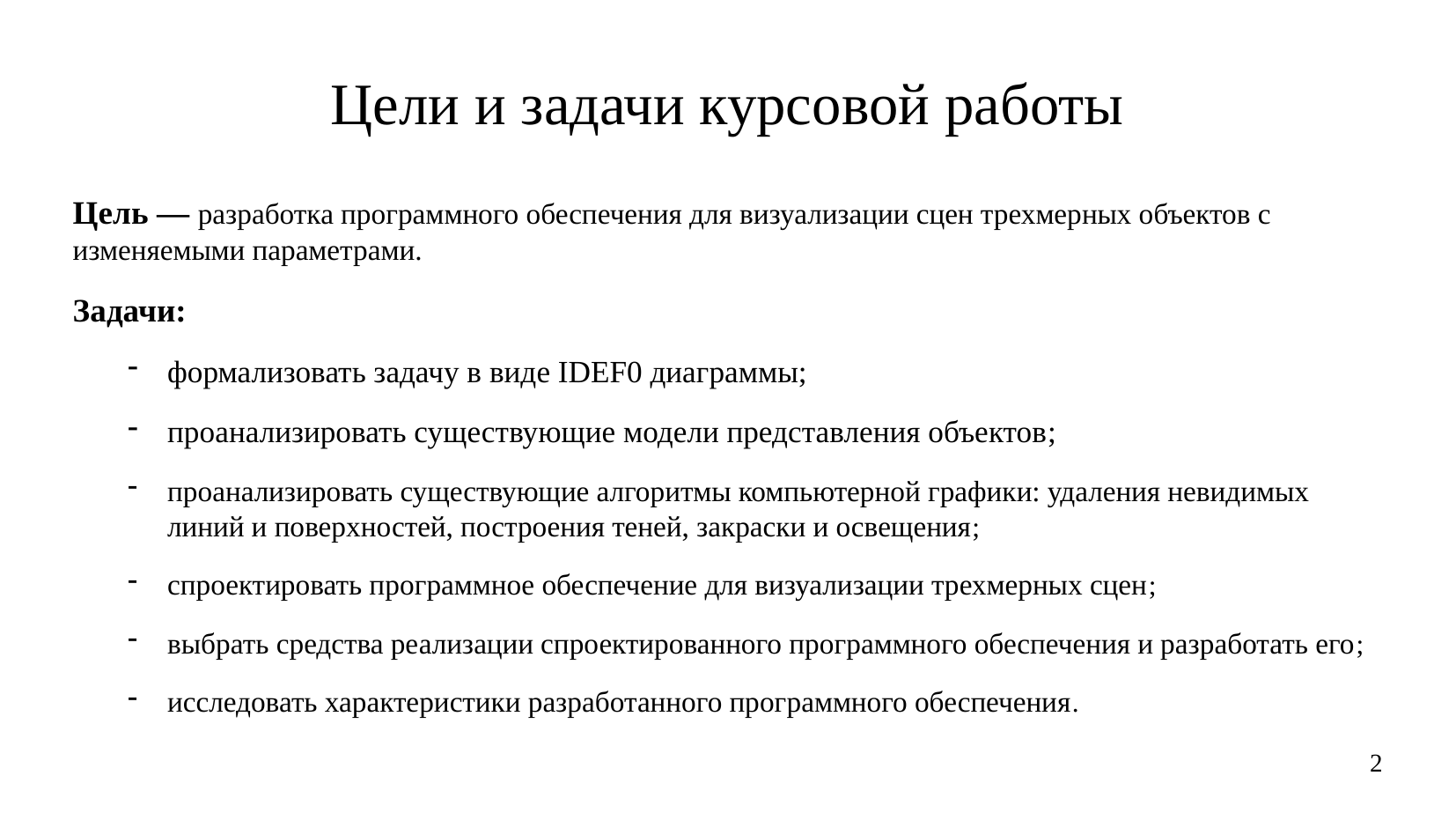

Цели и задачи курсовой работы
Цель — разработка программного обеспечения для визуализации сцен трехмерных объектов с изменяемыми параметрами.
Задачи:
формализовать задачу в виде IDEF0 диаграммы;
проанализировать существующие модели представления объектов;
проанализировать существующие алгоритмы компьютерной графики: удаления невидимых линий и поверхностей, построения теней, закраски и освещения;
спроектировать программное обеспечение для визуализации трехмерных сцен;
выбрать средства реализации спроектированного программного обеспечения и разработать его;
исследовать характеристики разработанного программного обеспечения.
2